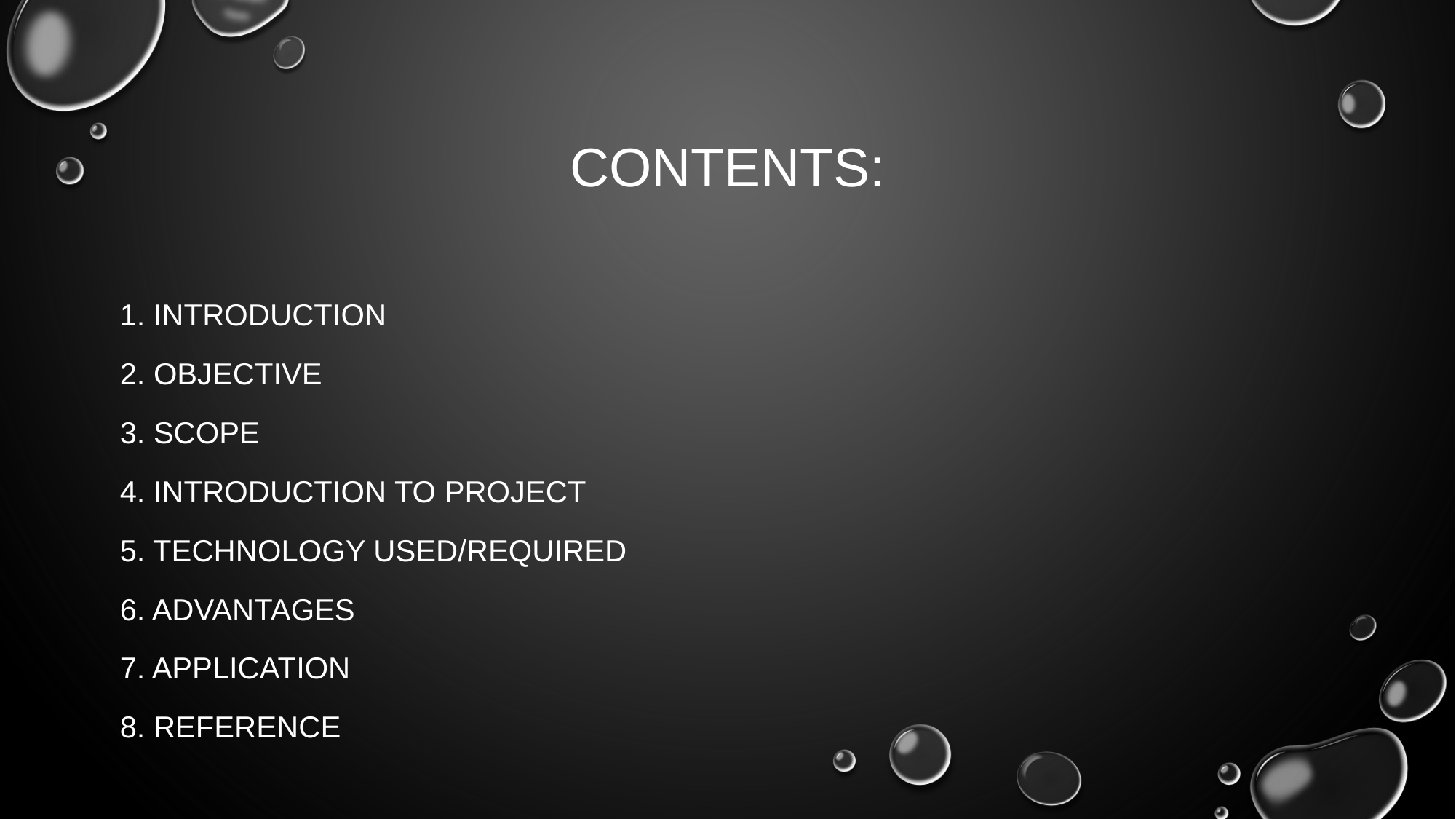

# Contents:
1. Introduction
2. Objective
3. Scope
4. Introduction to Project
5. Technology Used/required
6. Advantages
7. application
8. reference